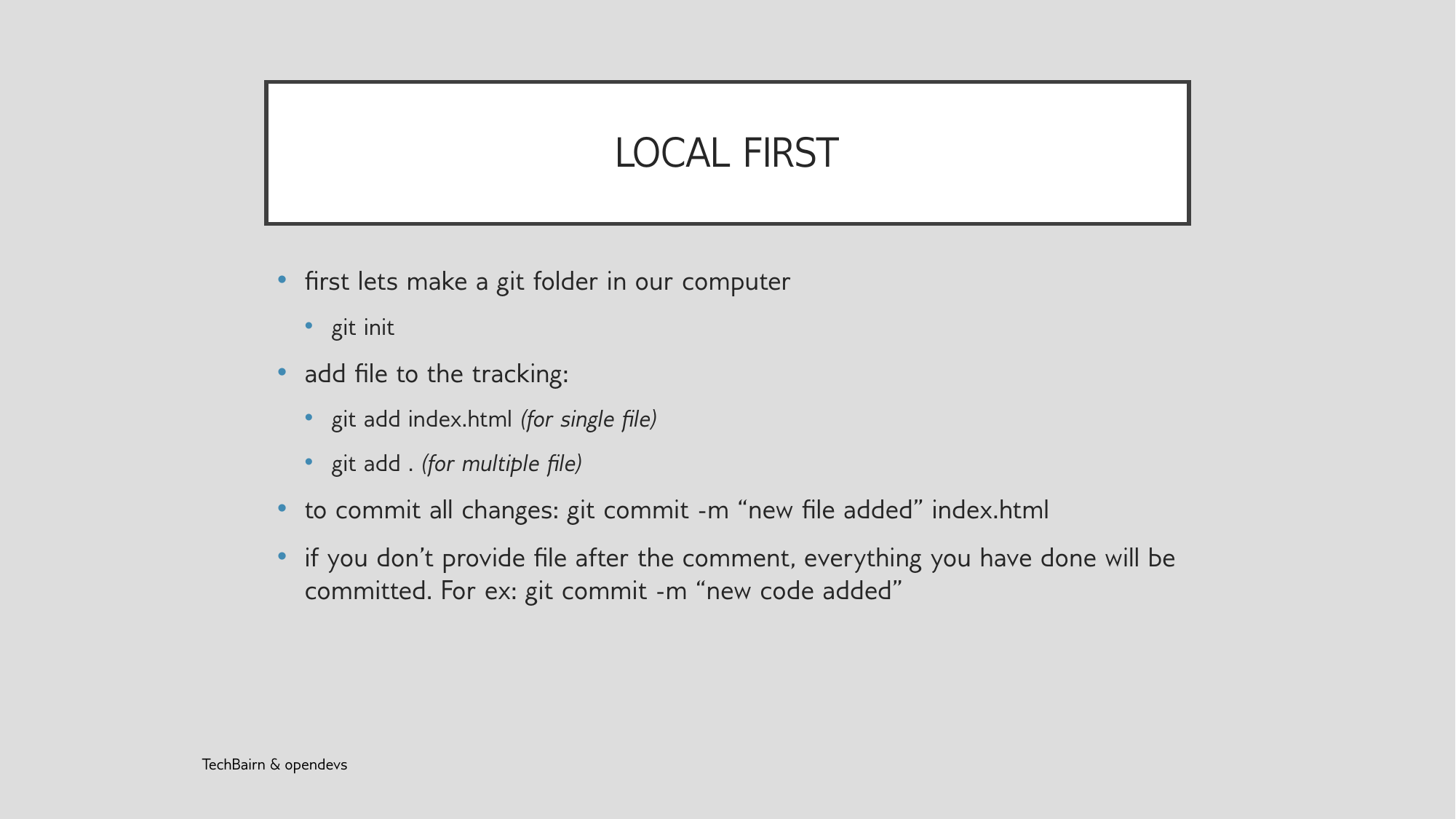

# LOCAL FIRST
first lets make a git folder in our computer
git init
add file to the tracking:
git add index.html (for single file)
git add . (for multiple file)
to commit all changes: git commit -m “new file added” index.html
if you don’t provide file after the comment, everything you have done will be committed. For ex: git commit -m “new code added”
TechBairn & opendevs